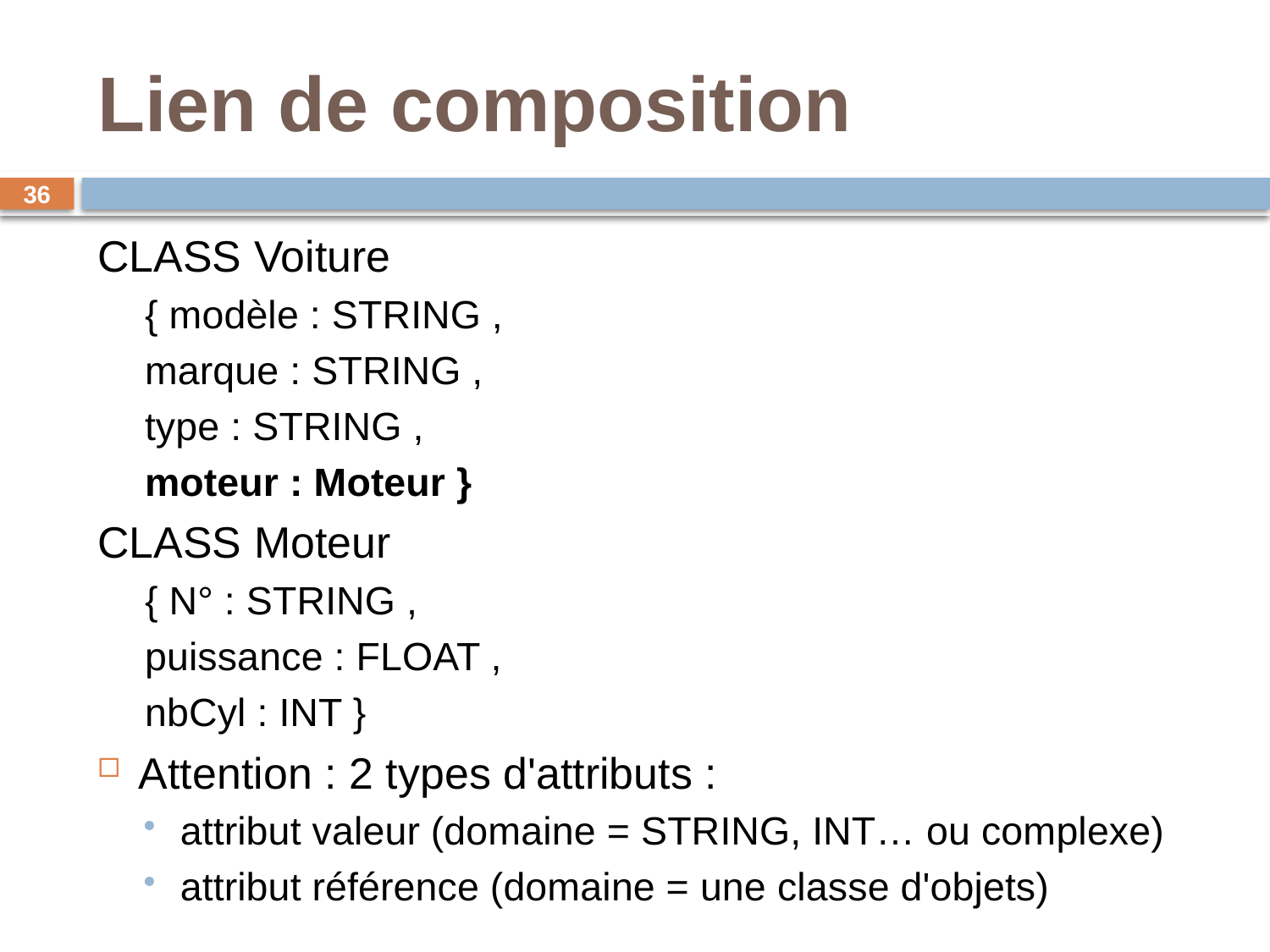

# Lien de composition
36
CLASS Voiture
{ modèle : STRING ,
marque : STRING ,
type : STRING ,
moteur : Moteur }
CLASS Moteur
{ N° : STRING ,
puissance : FLOAT ,
nbCyl : INT }
Attention : 2 types d'attributs :
attribut valeur (domaine = STRING, INT… ou complexe)
attribut référence (domaine = une classe d'objets)